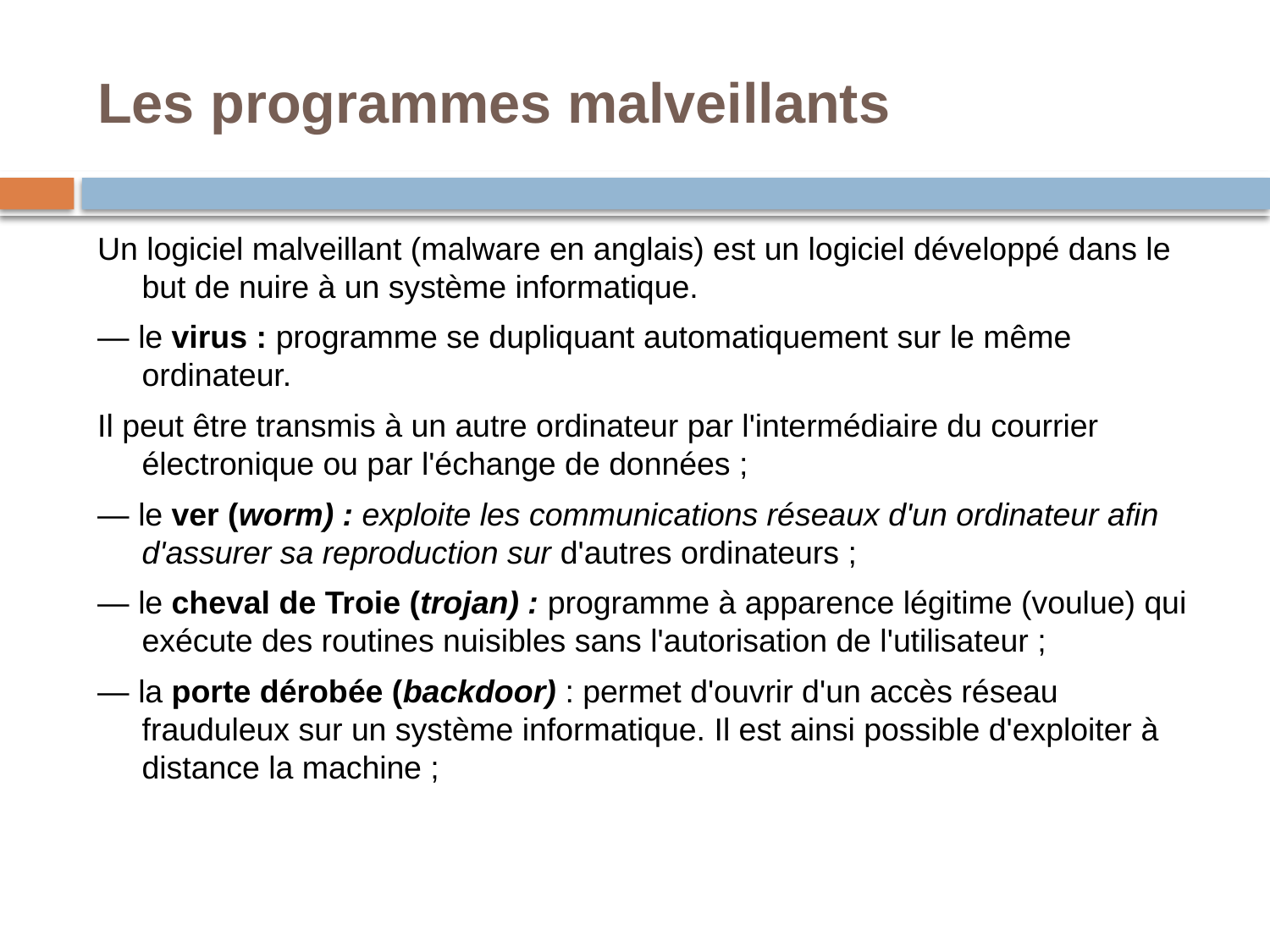

# Les programmes malveillants
Un logiciel malveillant (malware en anglais) est un logiciel développé dans le but de nuire à un système informatique.
— le virus : programme se dupliquant automatiquement sur le même ordinateur.
Il peut être transmis à un autre ordinateur par l'intermédiaire du courrier électronique ou par l'échange de données ;
— le ver (worm) : exploite les communications réseaux d'un ordinateur afin d'assurer sa reproduction sur d'autres ordinateurs ;
— le cheval de Troie (trojan) : programme à apparence légitime (voulue) qui exécute des routines nuisibles sans l'autorisation de l'utilisateur ;
— la porte dérobée (backdoor) : permet d'ouvrir d'un accès réseau frauduleux sur un système informatique. Il est ainsi possible d'exploiter à distance la machine ;